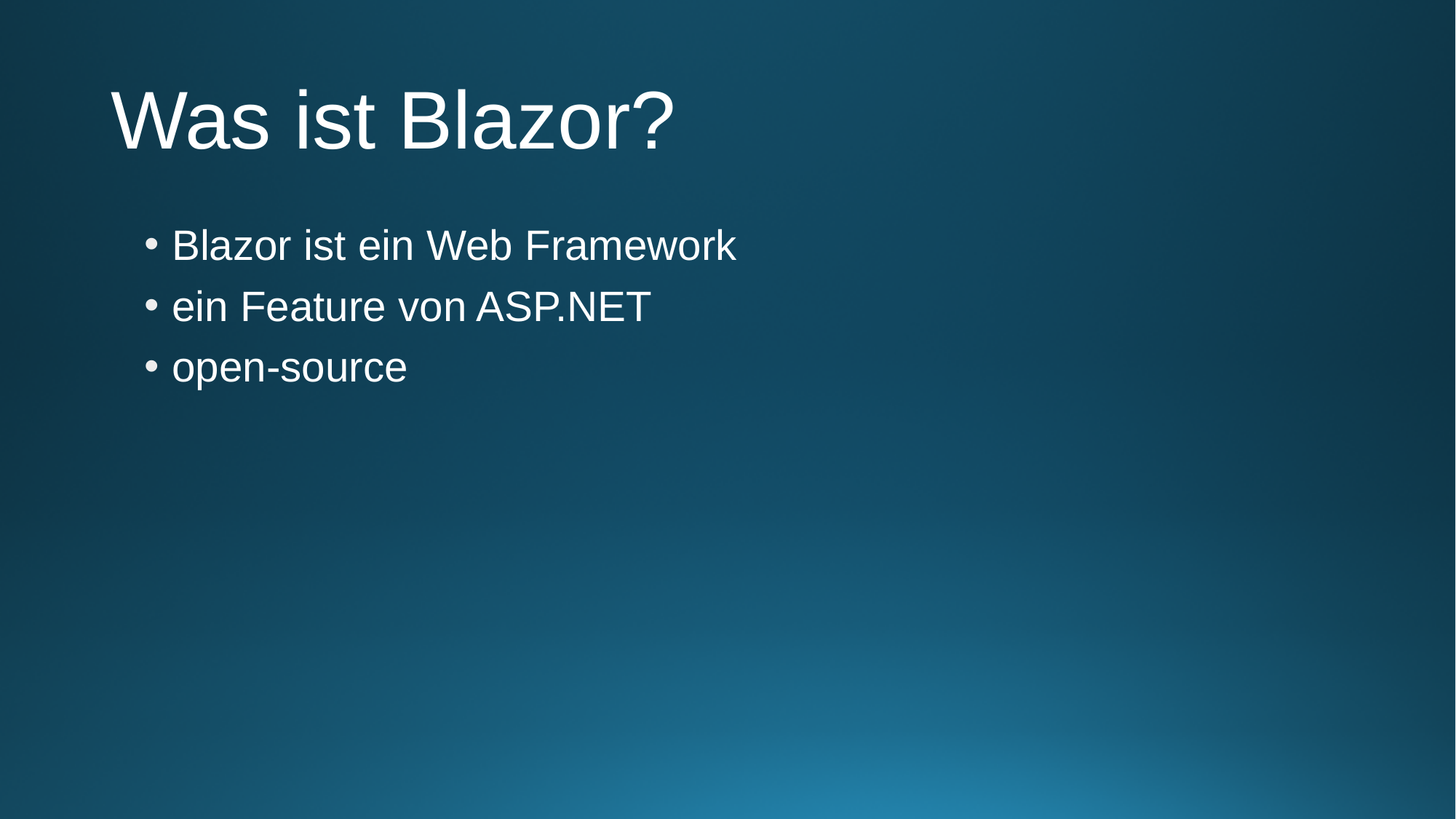

# Was ist Blazor?
Blazor ist ein Web Framework
ein Feature von ASP.NET
open-source